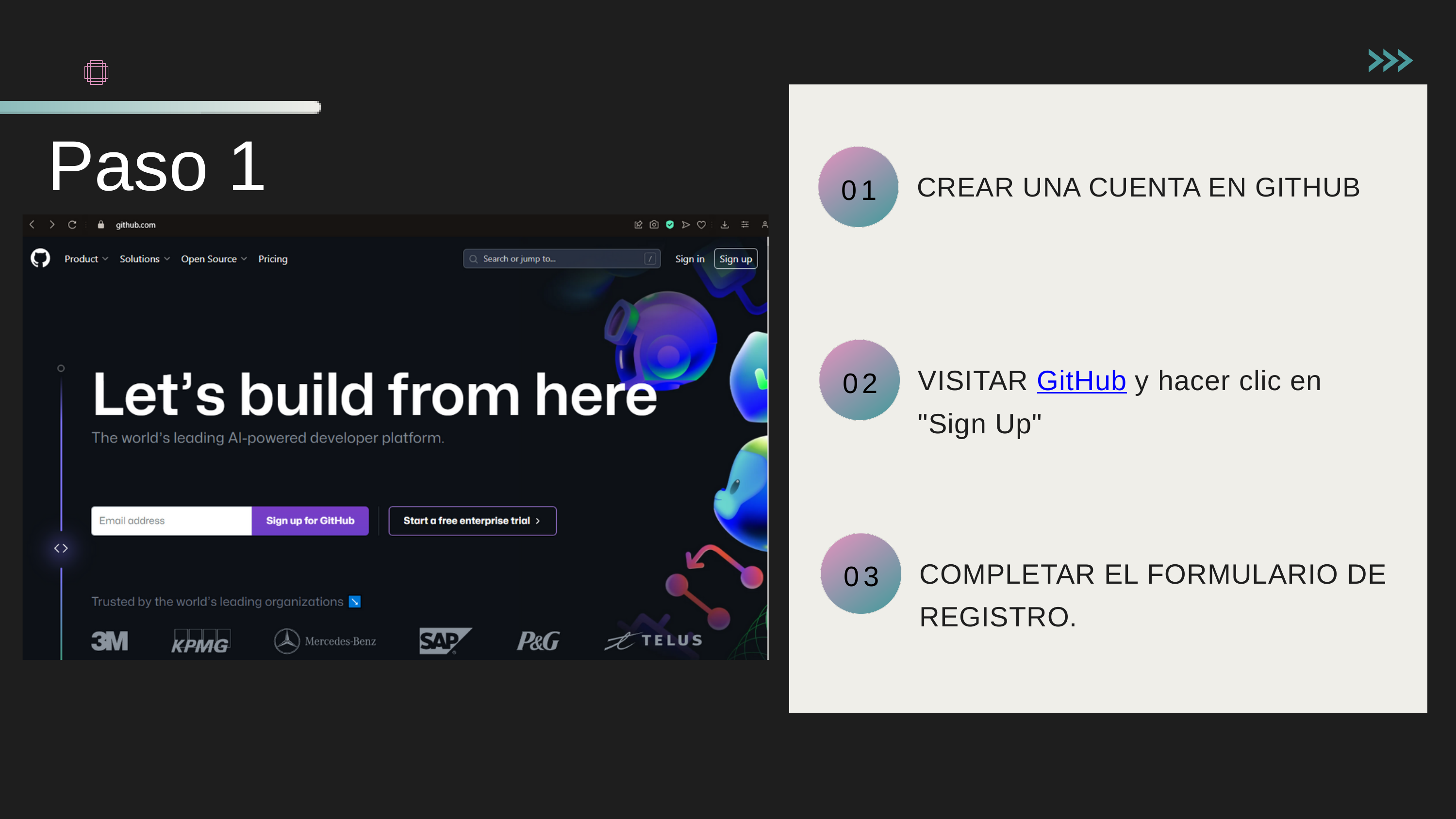

Paso 1

CREAR UNA CUENTA EN GITHUB

01

VISITAR GitHub y hacer clic en "Sign Up"
02

COMPLETAR EL FORMULARIO DE REGISTRO.
03